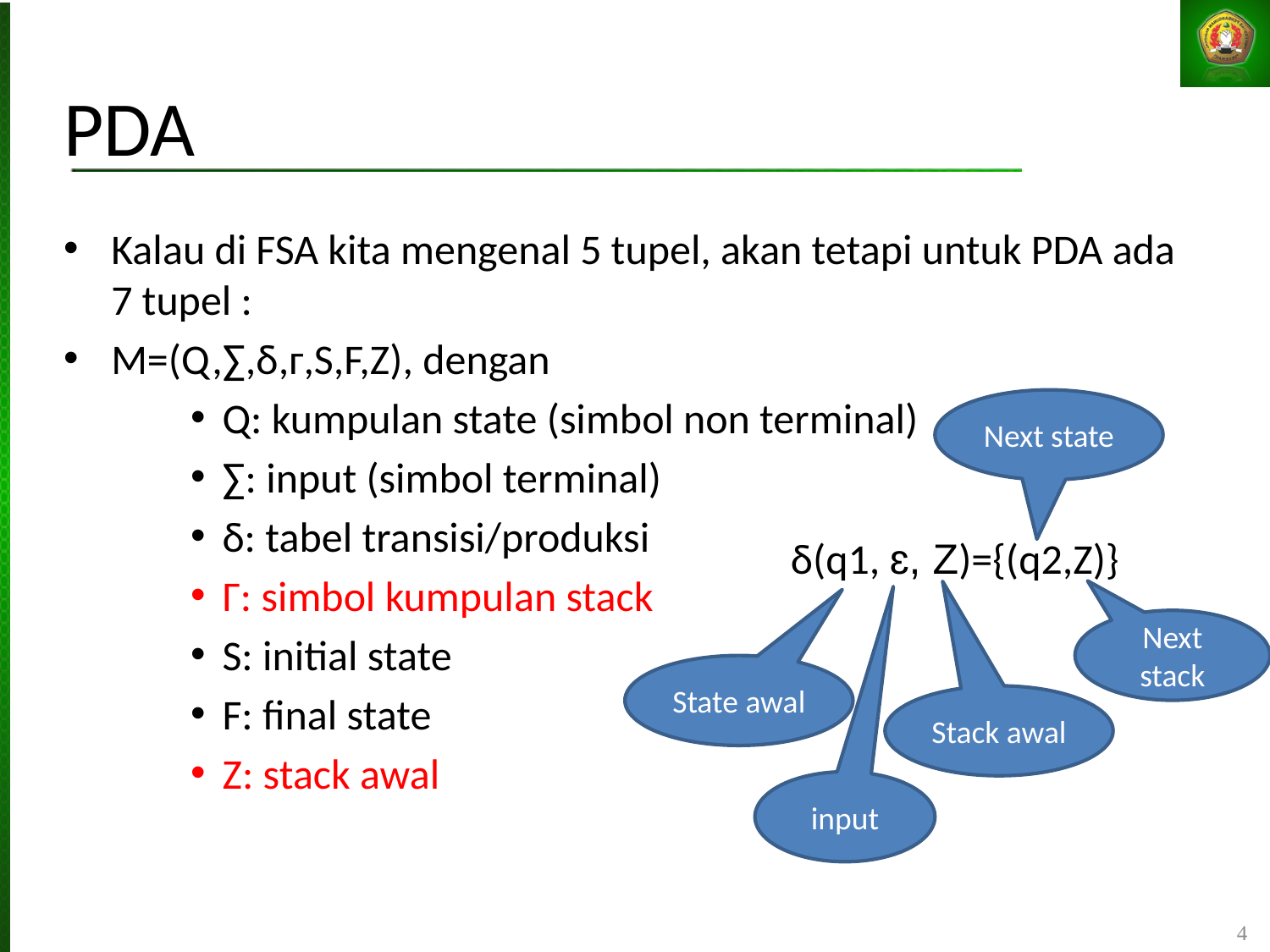

PDA
Kalau di FSA kita mengenal 5 tupel, akan tetapi untuk PDA ada 7 tupel :
M=(Q,∑,δ,г,S,F,Z), dengan
Q: kumpulan state (simbol non terminal)
∑: input (simbol terminal)
δ: tabel transisi/produksi
Г: simbol kumpulan stack
S: initial state
F: final state
Z: stack awal

Next state
δ(q1, ɛ, Z)={(q2,Z)}

Next stack
State awal
Stack awal
input
4